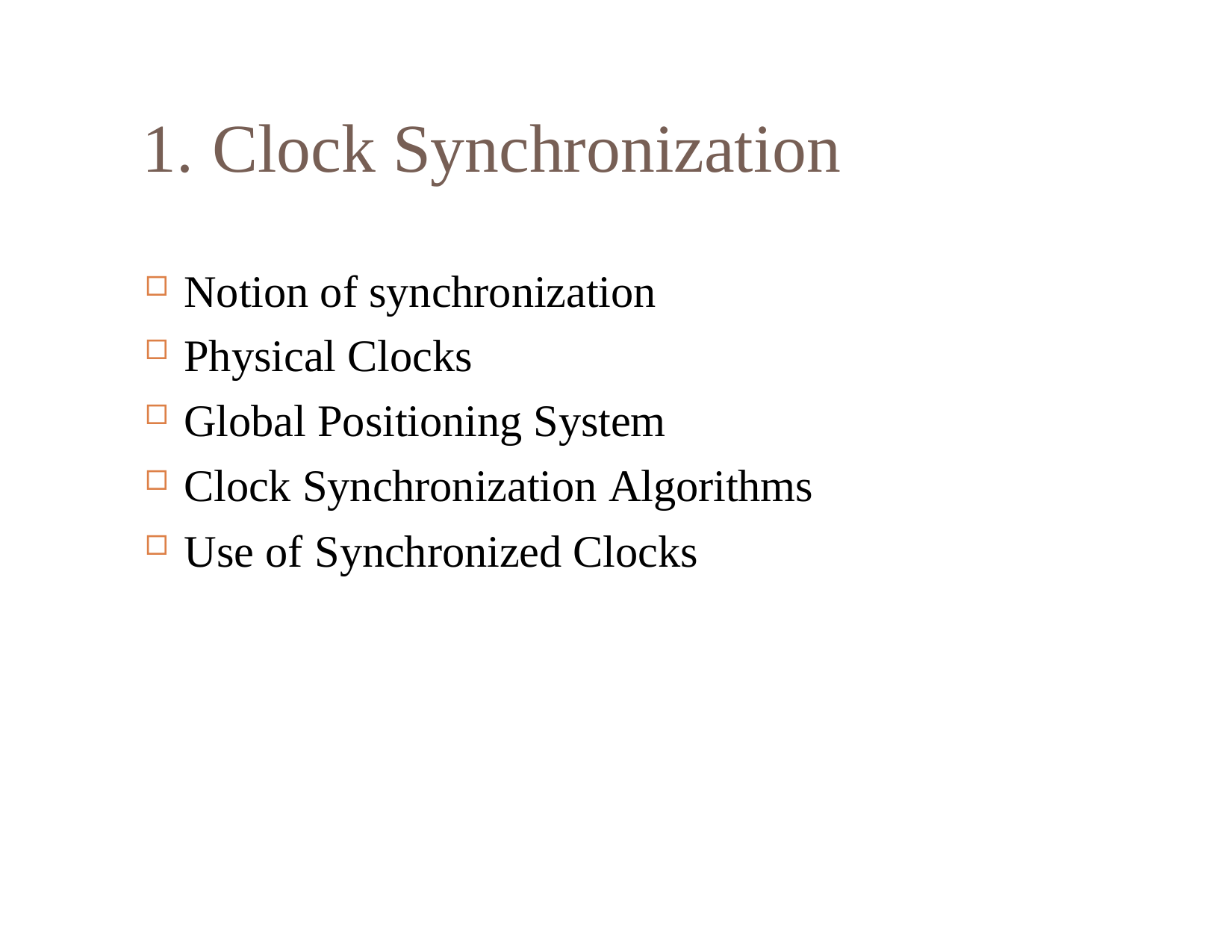

# 1.	Clock	Synchronization
Notion of synchronization
Physical Clocks
Global Positioning System
Clock Synchronization Algorithms
Use of Synchronized Clocks